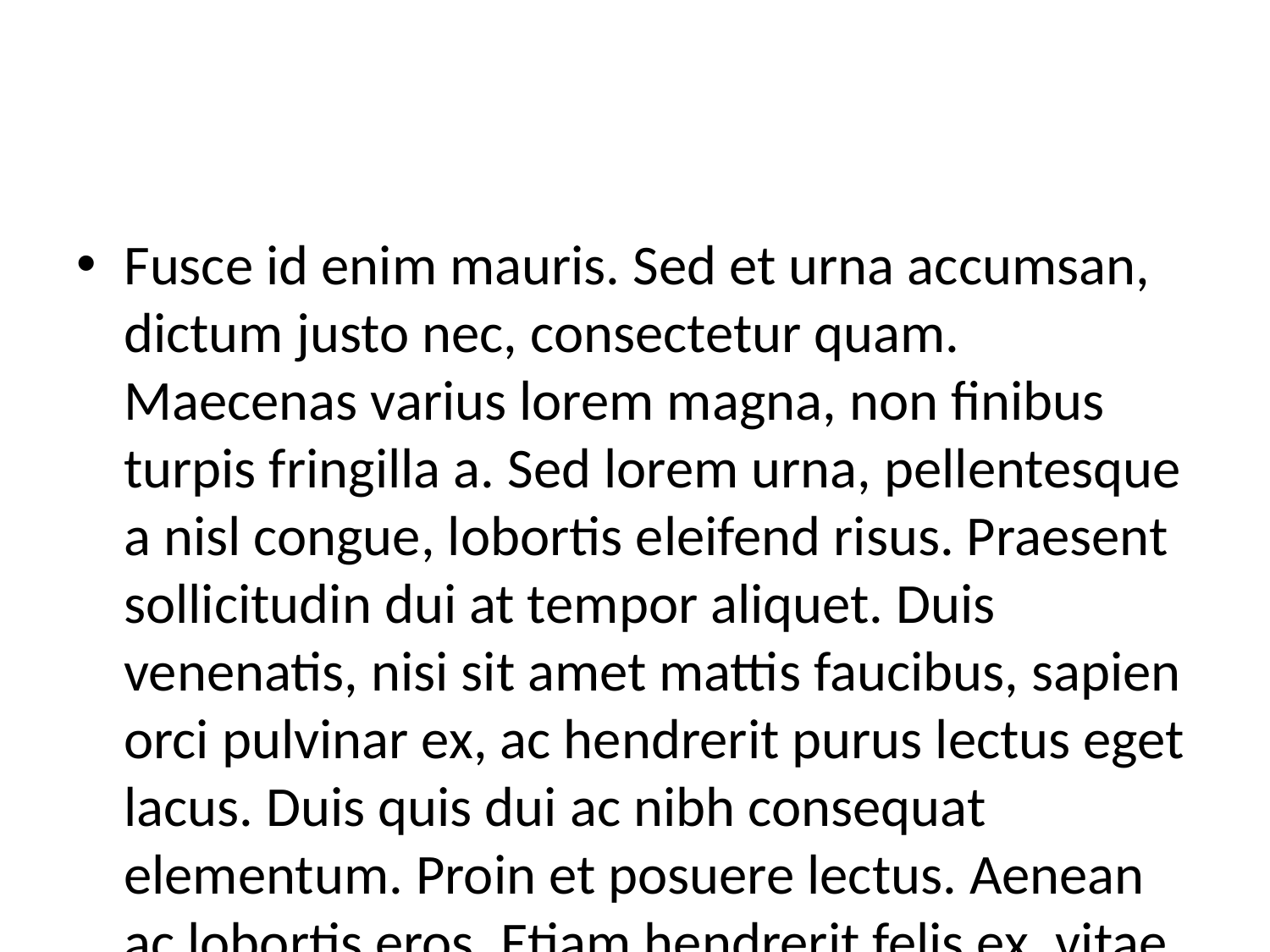

#
Fusce id enim mauris. Sed et urna accumsan, dictum justo nec, consectetur quam. Maecenas varius lorem magna, non finibus turpis fringilla a. Sed lorem urna, pellentesque a nisl congue, lobortis eleifend risus. Praesent sollicitudin dui at tempor aliquet. Duis venenatis, nisi sit amet mattis faucibus, sapien orci pulvinar ex, ac hendrerit purus lectus eget lacus. Duis quis dui ac nibh consequat elementum. Proin et posuere lectus. Aenean ac lobortis eros. Etiam hendrerit felis ex, vitae imperdiet nulla vestibulum id.